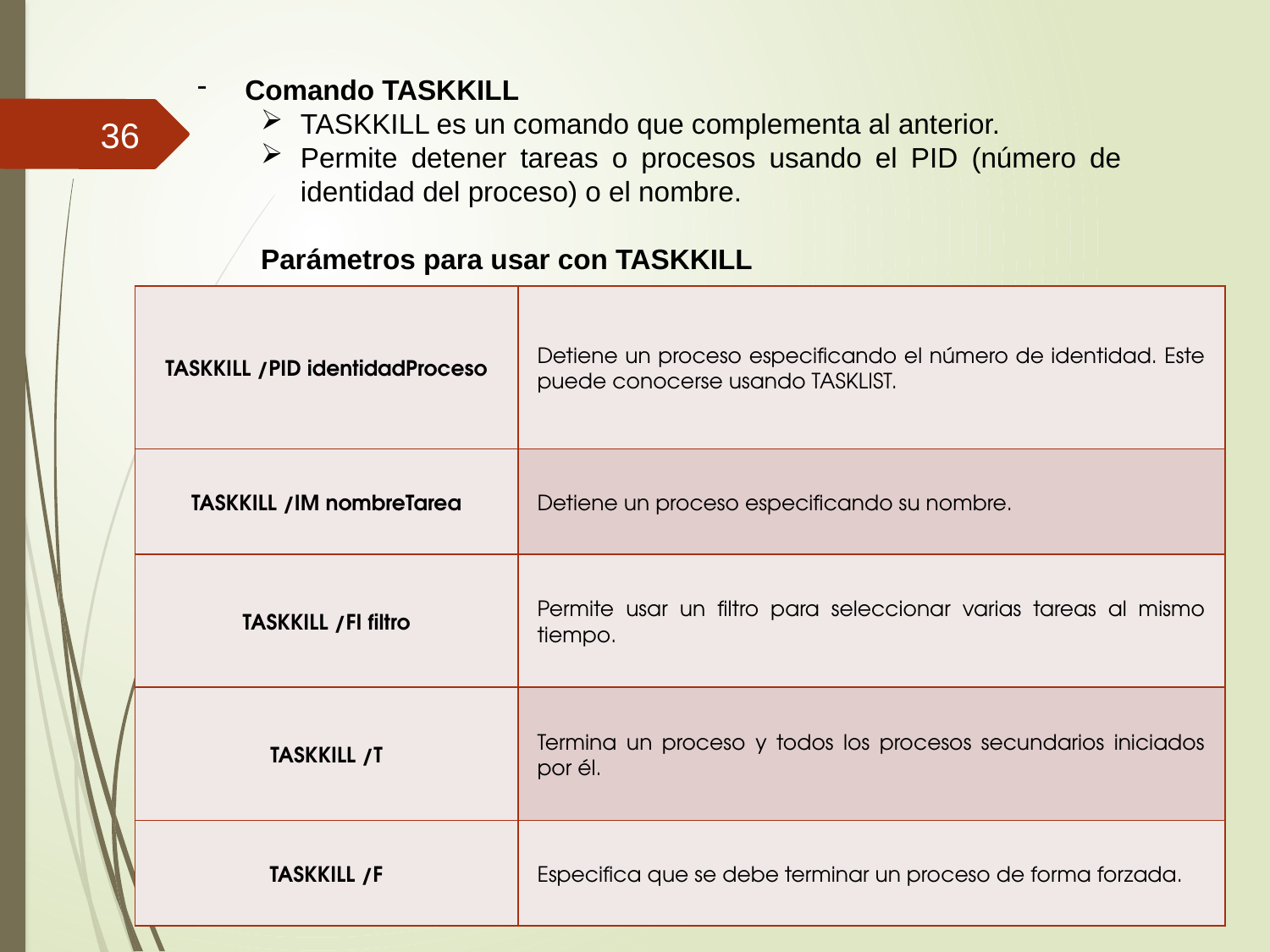

Comando TASKKILL
TASKKILL es un comando que complementa al anterior.
Permite detener tareas o procesos usando el PID (número de identidad del proceso) o el nombre.

Parámetros para usar con TASKKILL
36
| TASKKILL /PID identidadProceso | Detiene un proceso especificando el número de identidad. Este puede conocerse usando TASKLIST. |
| --- | --- |
| TASKKILL /IM nombreTarea | Detiene un proceso especificando su nombre. |
| TASKKILL /FI filtro | Permite usar un filtro para seleccionar varias tareas al mismo tiempo. |
| TASKKILL /T | Termina un proceso y todos los procesos secundarios iniciados por él. |
| TASKKILL /F | Especifica que se debe terminar un proceso de forma forzada. |